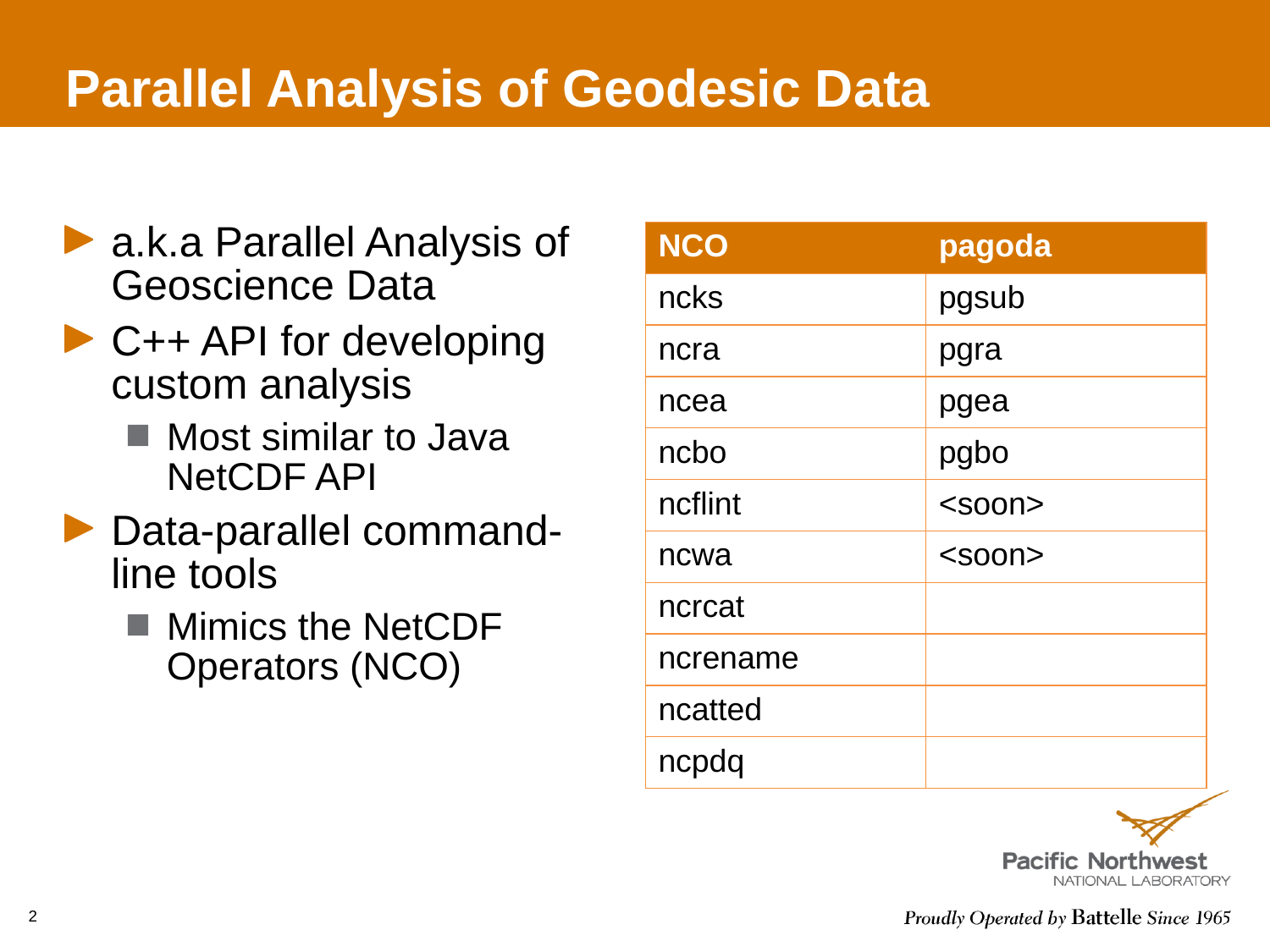

# Parallel Analysis of Geodesic Data
a.k.a Parallel Analysis of Geoscience Data
C++ API for developing custom analysis
Most similar to Java NetCDF API
Data-parallel command-line tools
Mimics the NetCDF Operators (NCO)
| NCO | pagoda |
| --- | --- |
| ncks | pgsub |
| ncra | pgra |
| ncea | pgea |
| ncbo | pgbo |
| ncflint | <soon> |
| ncwa | <soon> |
| ncrcat |  |
| ncrename |  |
| ncatted |  |
| ncpdq |  |
2